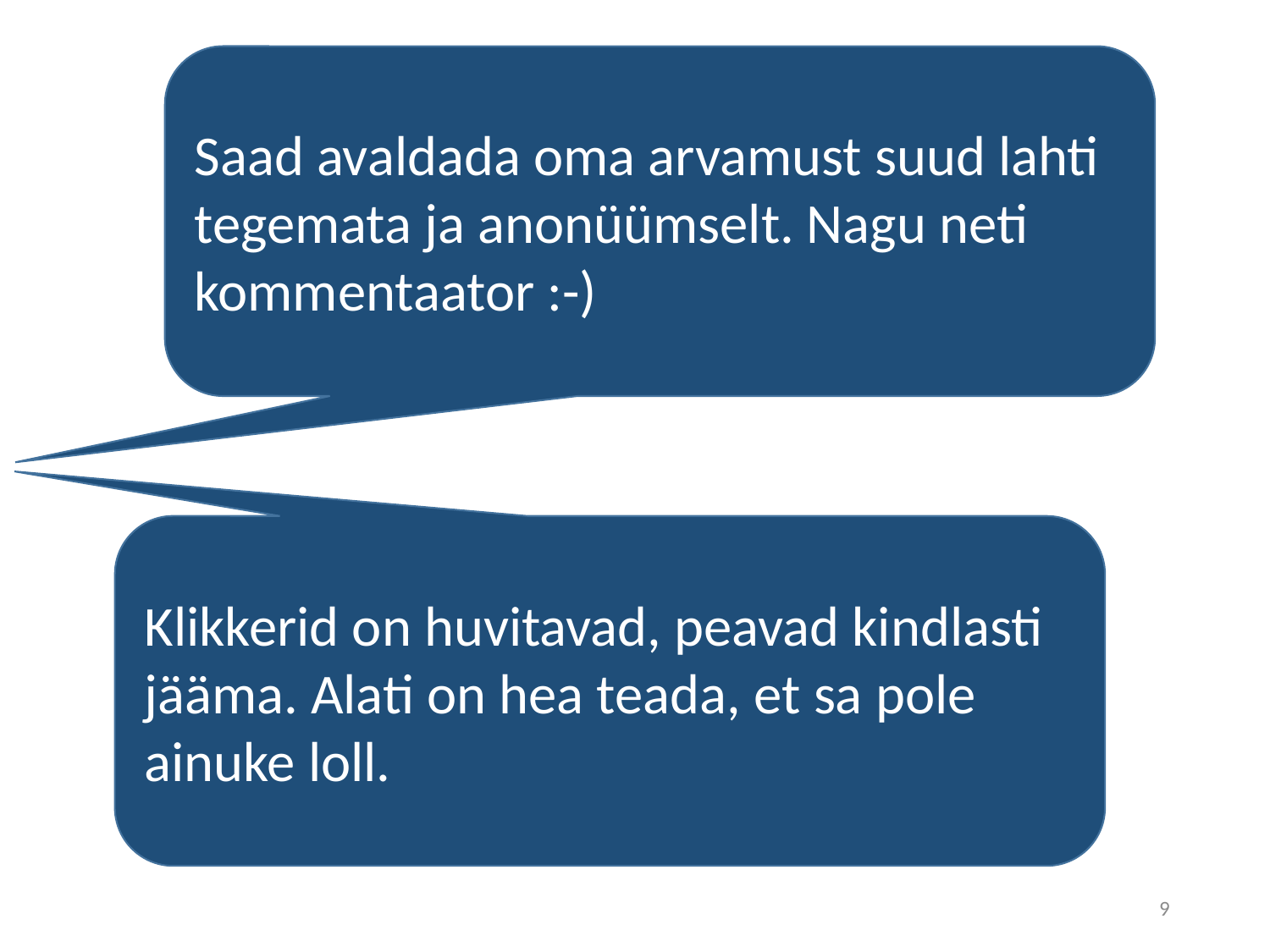

Saad avaldada oma arvamust suud lahti tegemata ja anonüümselt. Nagu neti kommentaator :-)
#

Klikkerid on huvitavad, peavad kindlasti jääma. Alati on hea teada, et sa pole ainuke loll.
9